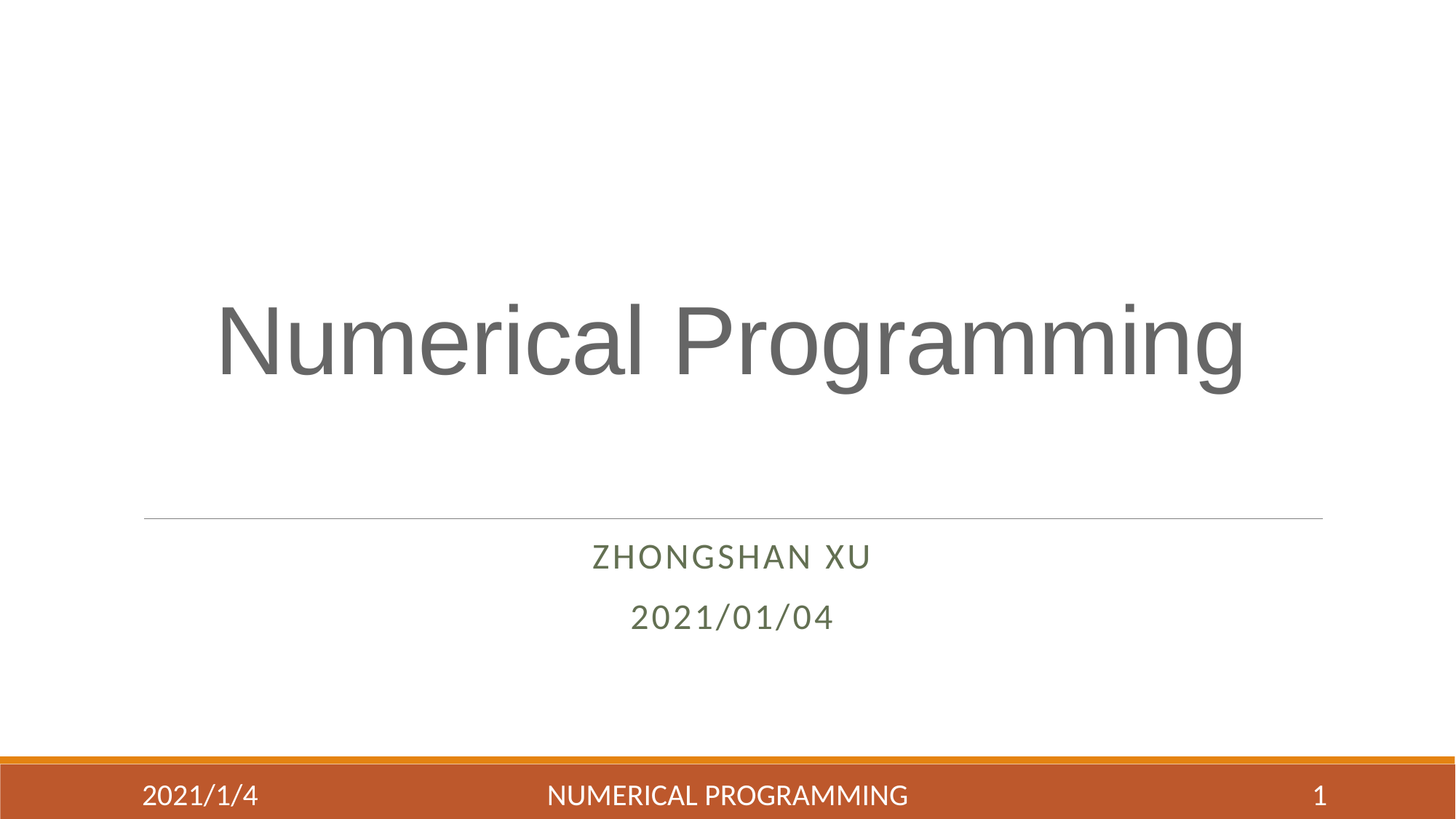

# Numerical Programming
Zhongshan Xu
2021/01/04

2021/1/4
Numerical Programming
1